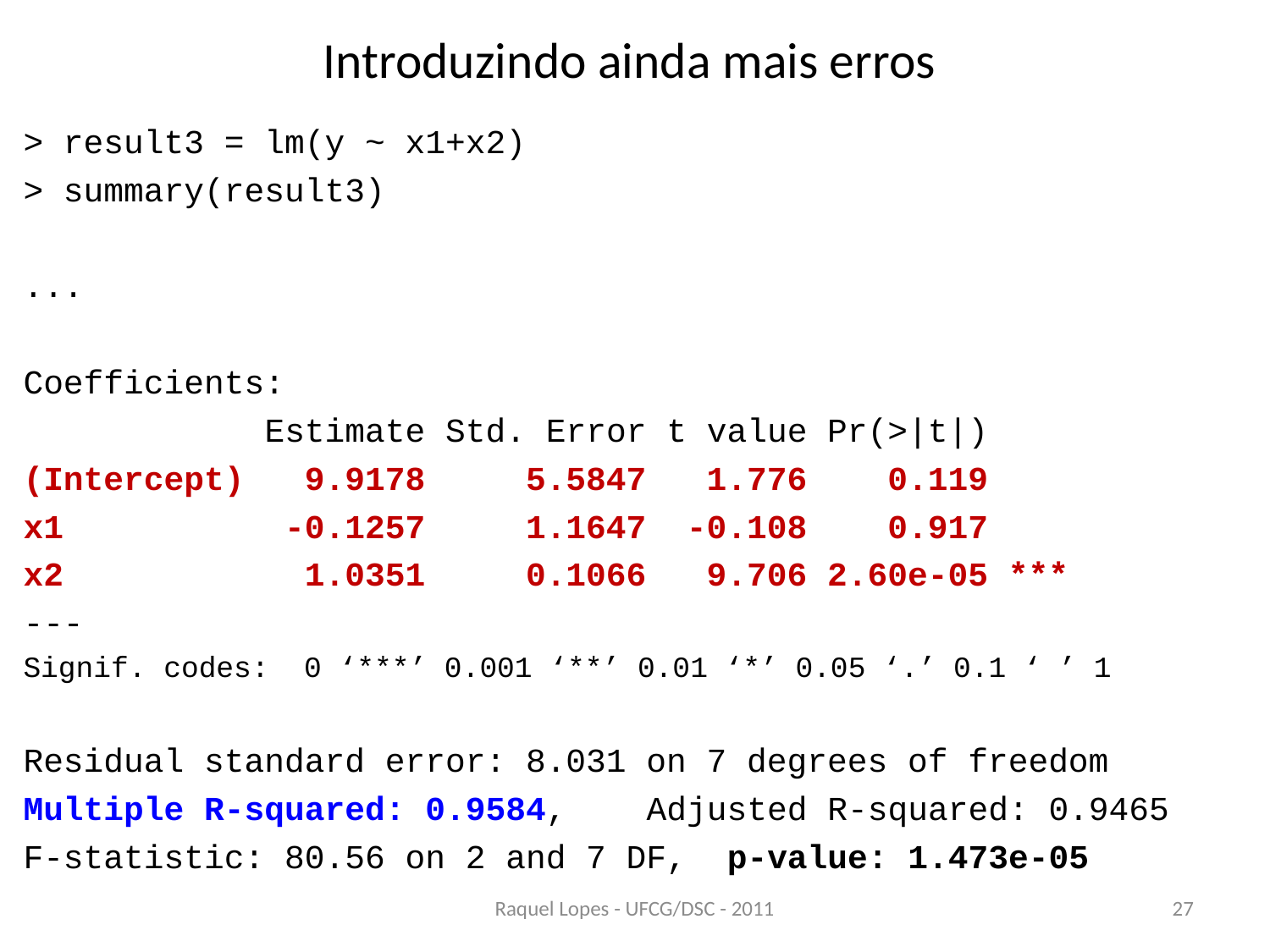

# Introduzindo ainda mais erros
> result3 = lm(y ~ x1+x2)
> summary(result3)

...

Coefficients:
            Estimate Std. Error t value Pr(>|t|)
(Intercept)   9.9178     5.5847   1.776    0.119
x1           -0.1257     1.1647  -0.108    0.917
x2            1.0351     0.1066   9.706 2.60e-05 ***
---
Signif. codes:  0 ‘***’ 0.001 ‘**’ 0.01 ‘*’ 0.05 ‘.’ 0.1 ‘ ’ 1

Residual standard error: 8.031 on 7 degrees of freedom
Multiple R-squared: 0.9584,    Adjusted R-squared: 0.9465
F-statistic: 80.56 on 2 and 7 DF,  p-value: 1.473e-05
Raquel Lopes - UFCG/DSC - 2011
27